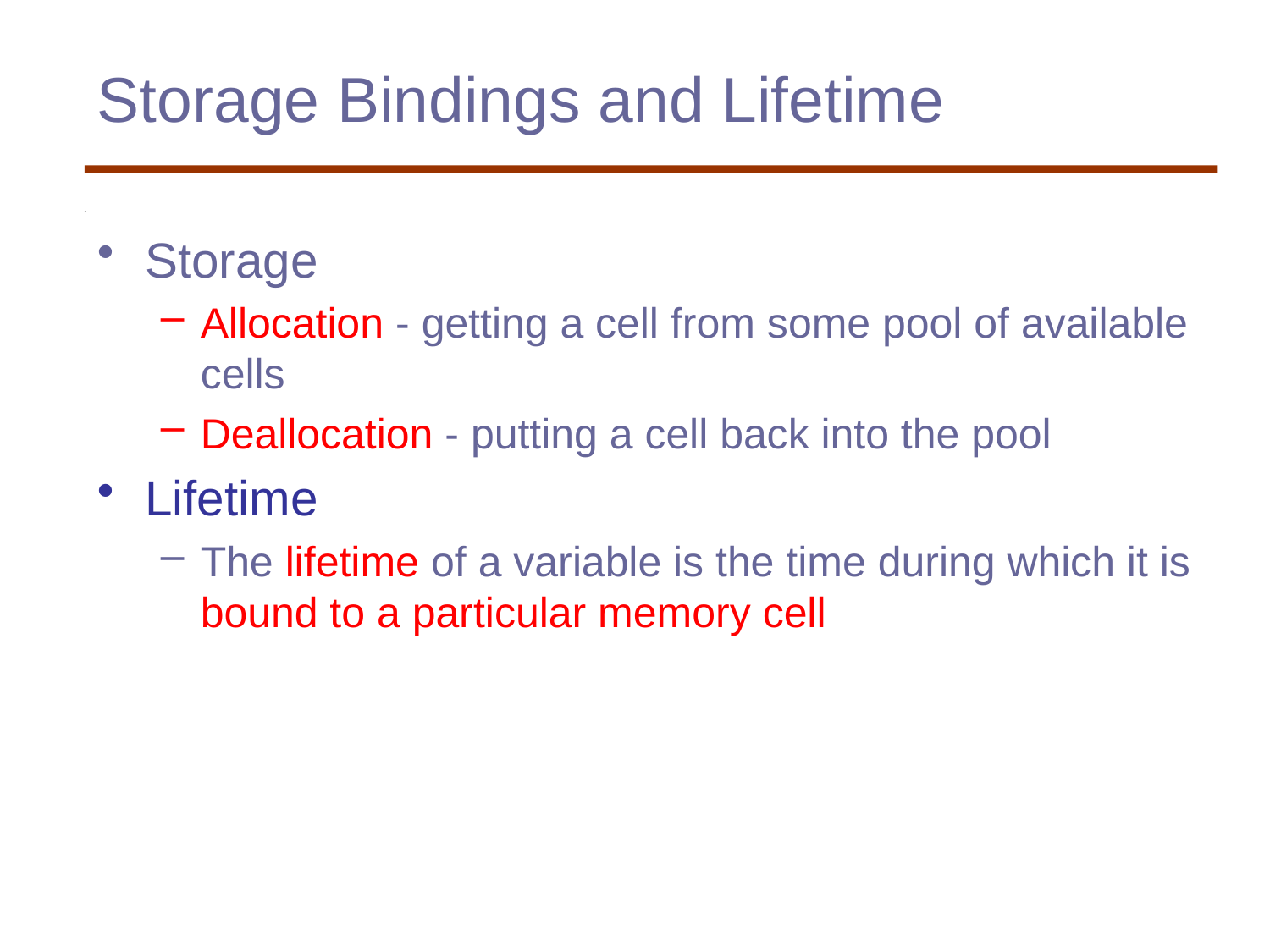

# Storage Bindings and Lifetime
Storage
Allocation - getting a cell from some pool of available cells
Deallocation - putting a cell back into the pool
Lifetime
The lifetime of a variable is the time during which it is bound to a particular memory cell